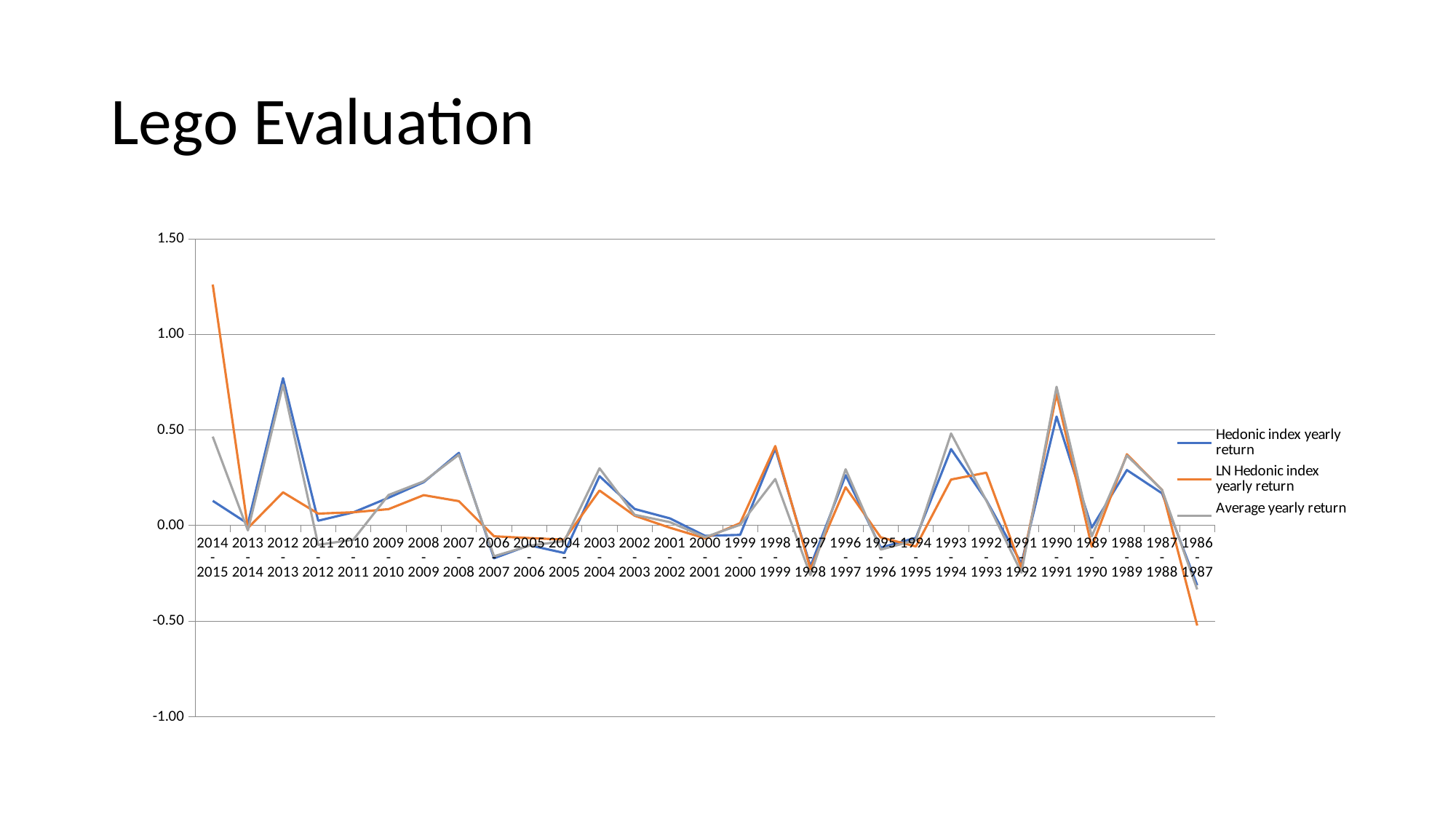

# Lego Evaluation

### Chart

| Category | Hedonic index yearly return | LN Hedonic index yearly return | Average yearly return |
|---|---|---|---|
| 2014-2015 | 0.12909999999999933 | 1.260993623160835 | 0.46514081513069017 |
| 2013-2014 | 0.00965370649189734 | -0.01344360550572865 | -0.025599572255468384 |
| 2012-2013 | 0.7710526315789465 | 0.17339301445363375 | 0.7366720473975275 |
| 2011-2012 | 0.025061911837543027 | 0.06219471353209127 | -0.1014968745538184 |
| 2010-2011 | 0.0687572477773486 | 0.06918403368613069 | -0.07383580899169351 |
| 2009-2010 | 0.145078891450789 | 0.08557794847202072 | 0.15950832064597908 |
| 2008-2009 | 0.22646873025900183 | 0.15888139943287438 | 0.23077746898295604 |
| 2007-2008 | 0.380375997939737 | 0.12737017145057195 | 0.37040110658097647 |
| 2006-2007 | -0.1714319029850745 | -0.05653132417201567 | -0.16105608890578527 |
| 2005-2006 | -0.10312702299529974 | -0.06572881823562804 | -0.10601242886278661 |
| 2004-2005 | -0.1439824258590927 | -0.07370783905040224 | -0.08146640792811632 |
| 2003-2004 | 0.25827620339480073 | 0.1831165598082647 | 0.2996491008025759 |
| 2002-2003 | 0.08641687547345778 | 0.05107093095322979 | 0.05581895828630756 |
| 2001-2002 | 0.0373310448401627 | -0.011409958996760783 | 0.017692726685794025 |
| 2000-2001 | -0.053929679420889 | -0.06698481514844956 | -0.06091865527581597 |
| 1999-2000 | -0.049079084002842 | 0.012423105354051778 | 0.0035914337162248344 |
| 1998-1999 | 0.40243692166216394 | 0.4158338057863964 | 0.24312374886263988 |
| 1997-1998 | -0.21361829433219948 | -0.22778984445464956 | -0.25964938181635355 |
| 1996-1997 | 0.2634650962816274 | 0.20010745309672062 | 0.29448939135814434 |
| 1995-1996 | -0.11551311664741781 | -0.06237409885126133 | -0.1259364366696314 |
| 1994-1995 | -0.06428521463380543 | -0.10966324870838384 | -0.0763557860794376 |
| 1993-1994 | 0.3999750809867937 | 0.24048519223325826 | 0.4815975078876986 |
| 1992-1993 | 0.13324789519588465 | 0.27634069462926125 | 0.13088880746133547 |
| 1991-1992 | -0.19828168438908722 | -0.22147678045696373 | -0.24623143278346094 |
| 1990-1991 | 0.5702446956487668 | 0.6874079666844386 | 0.7260748166220041 |
| 1989-1990 | -0.011490954460386504 | -0.11109369710894856 | -0.05678457917721125 |
| 1988-1989 | 0.2904618258465963 | 0.3729088627708925 | 0.36635104620594694 |
| 1987-1988 | 0.1681500753115157 | 0.18613830484612648 | 0.1859860193304257 |
| 1986-1987 | -0.3124403436207446 | -0.5232604513568193 | -0.3343023791675117 |